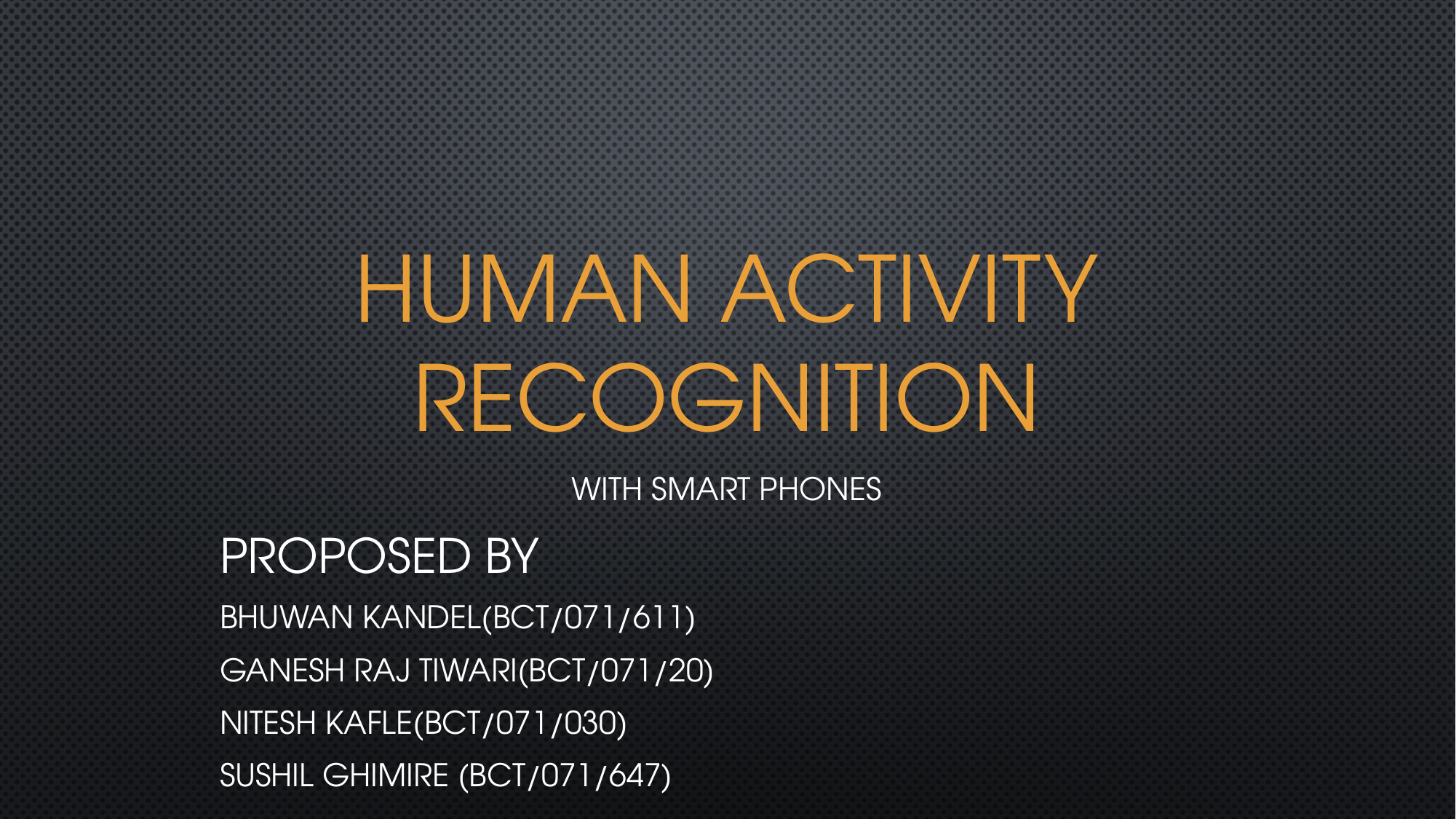

# Human Activity Recognition
with smart phones
Proposed BY
Bhuwan Kandel(BCT/071/611)
Ganesh raj Tiwari(bct/071/20)
Nitesh kafle(bct/071/030)
Sushil Ghimire (bct/071/647)